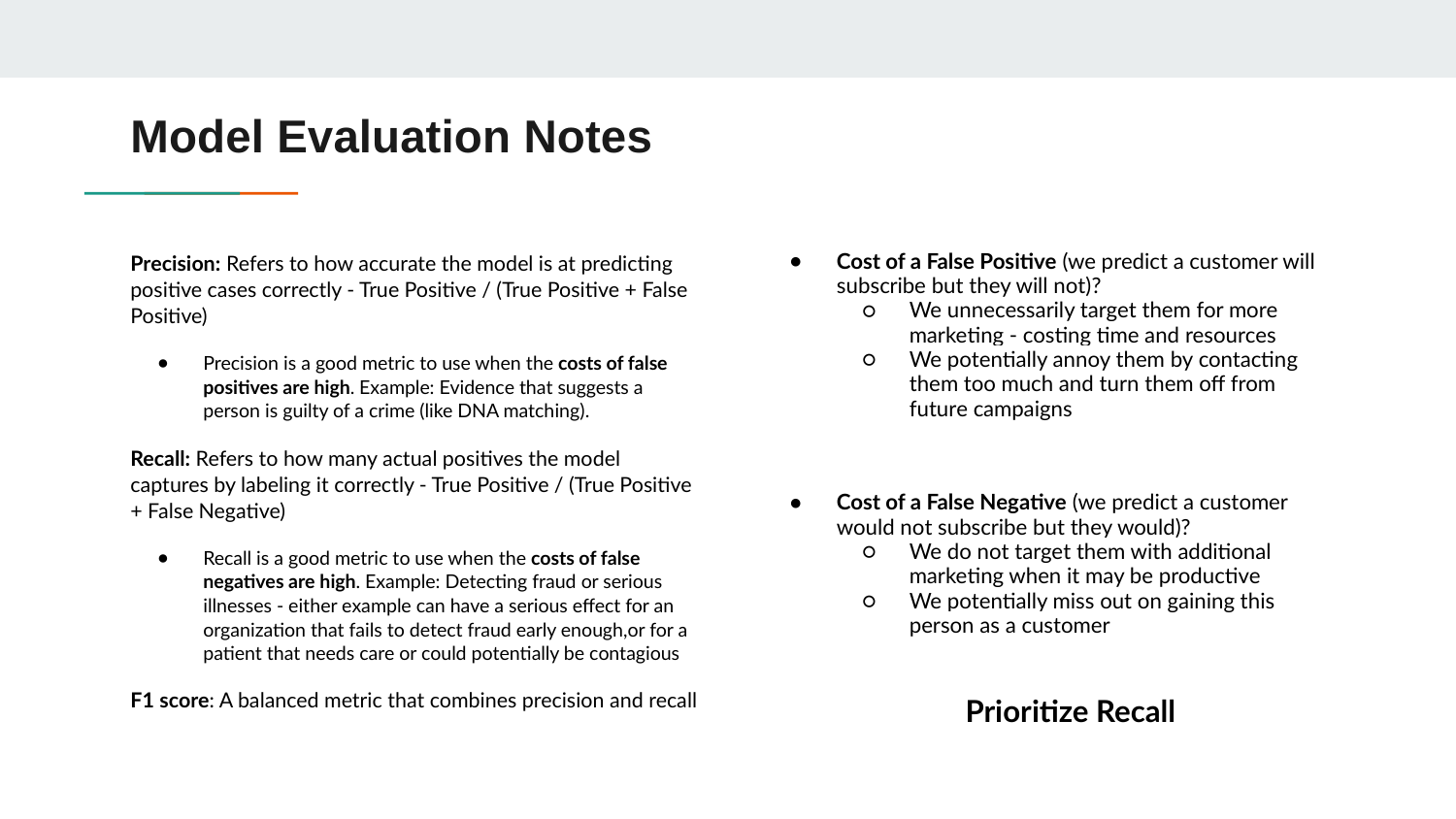

# Model Evaluation Notes
Precision: Refers to how accurate the model is at predicting positive cases correctly - True Positive / (True Positive + False Positive)
Precision is a good metric to use when the costs of false positives are high. Example: Evidence that suggests a person is guilty of a crime (like DNA matching).
Recall: Refers to how many actual positives the model captures by labeling it correctly - True Positive / (True Positive + False Negative)
Recall is a good metric to use when the costs of false negatives are high. Example: Detecting fraud or serious illnesses - either example can have a serious effect for an organization that fails to detect fraud early enough,or for a patient that needs care or could potentially be contagious
F1 score: A balanced metric that combines precision and recall

Cost of a False Positive (we predict a customer will subscribe but they will not)?
We unnecessarily target them for more marketing - costing time and resources
We potentially annoy them by contacting them too much and turn them off from future campaigns

Cost of a False Negative (we predict a customer would not subscribe but they would)?
We do not target them with additional marketing when it may be productive
We potentially miss out on gaining this person as a customer

Prioritize Recall